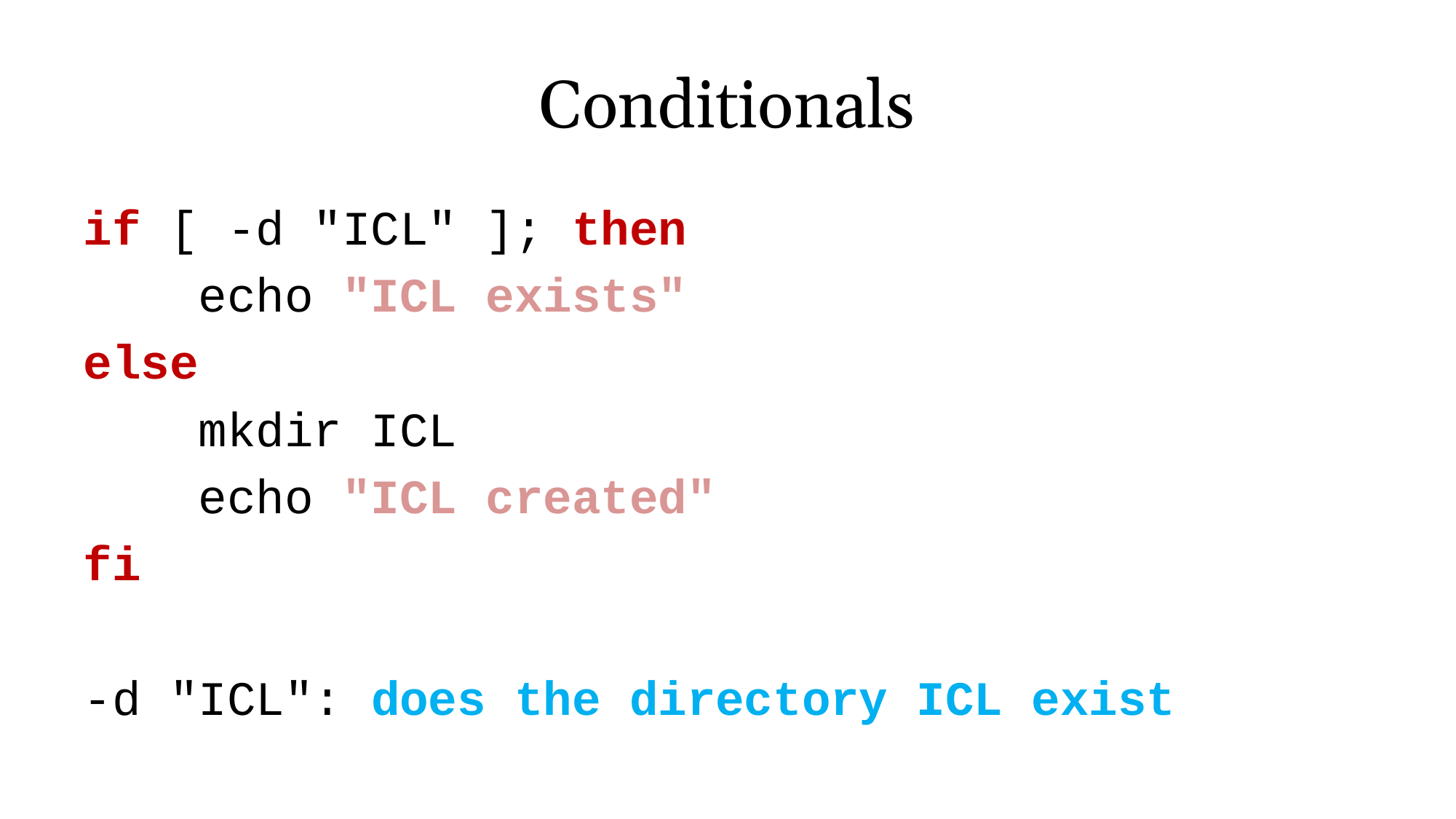

# Conditionals
if [ -d "ICL" ]; then
    echo "ICL exists"
else
    mkdir ICL
    echo "ICL created"
fi

-d "ICL": does the directory ICL exist